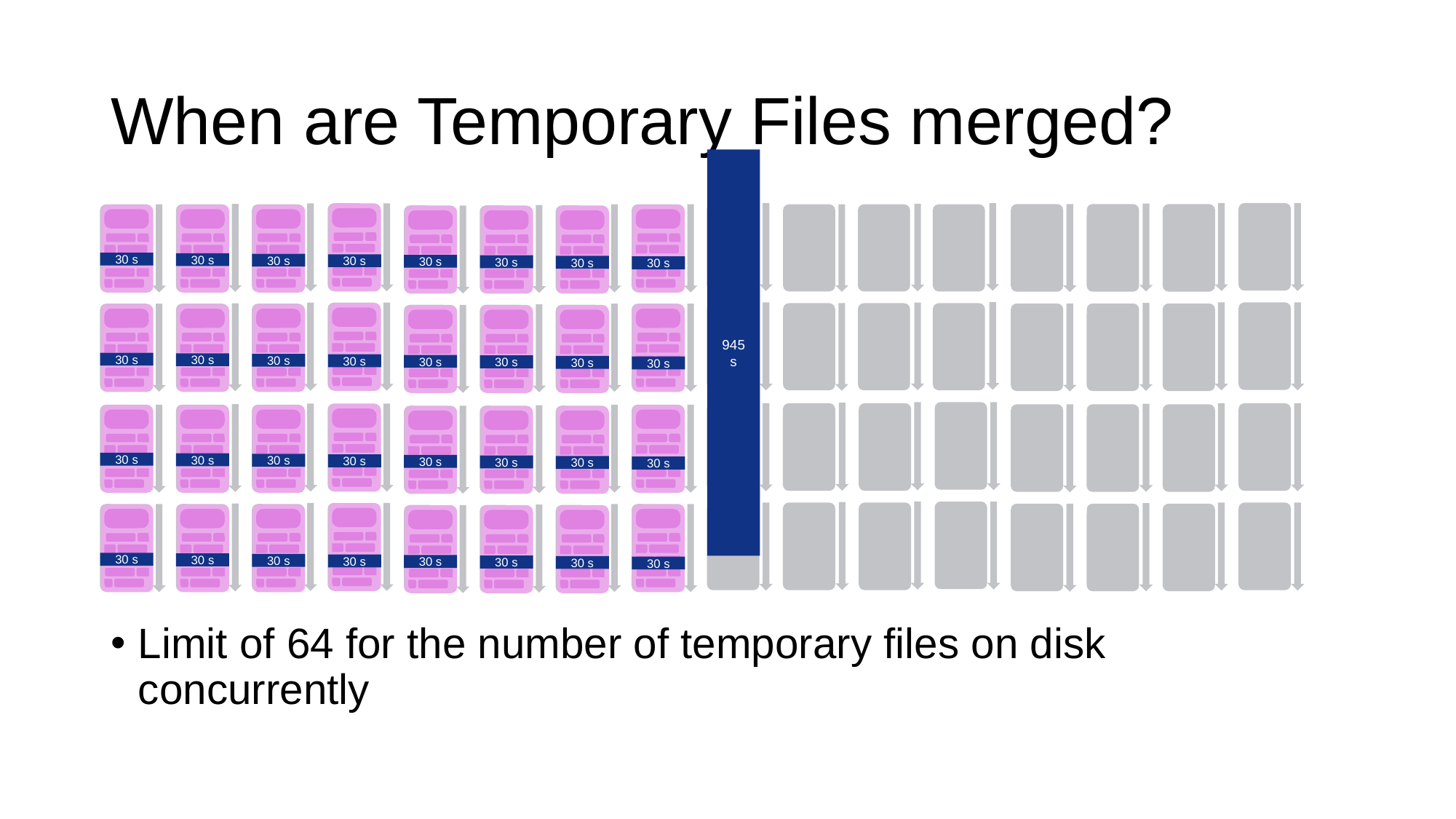

# When are Temporary Files merged?
945 s

30 s
30 s
30 s
30 s
30 s
30 s
30 s
30 s

30 s
30 s
30 s
30 s
30 s
30 s
30 s
30 s

30 s
30 s
30 s
30 s
30 s
30 s
30 s
30 s

30 s
30 s
30 s
30 s
30 s
30 s
30 s
30 s
Limit of 64 for the number of temporary files on disk concurrently